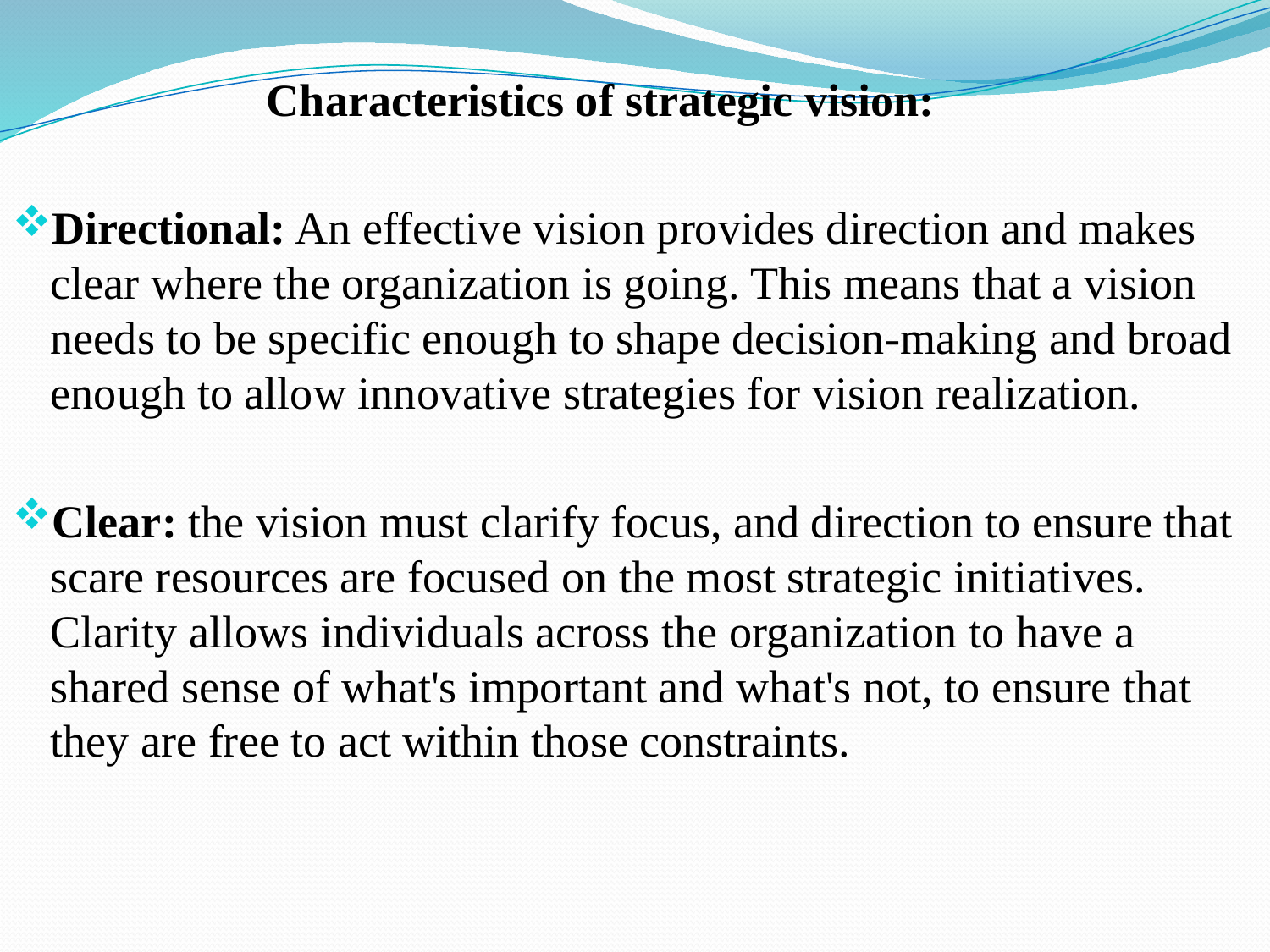

Characteristics of strategic vision:

Directional: An effective vision provides direction and makes clear where the organization is going. This means that a vision needs to be specific enough to shape decision-making and broad enough to allow innovative strategies for vision realization.

Clear: the vision must clarify focus, and direction to ensure that scare resources are focused on the most strategic initiatives. Clarity allows individuals across the organization to have a shared sense of what's important and what's not, to ensure that they are free to act within those constraints.